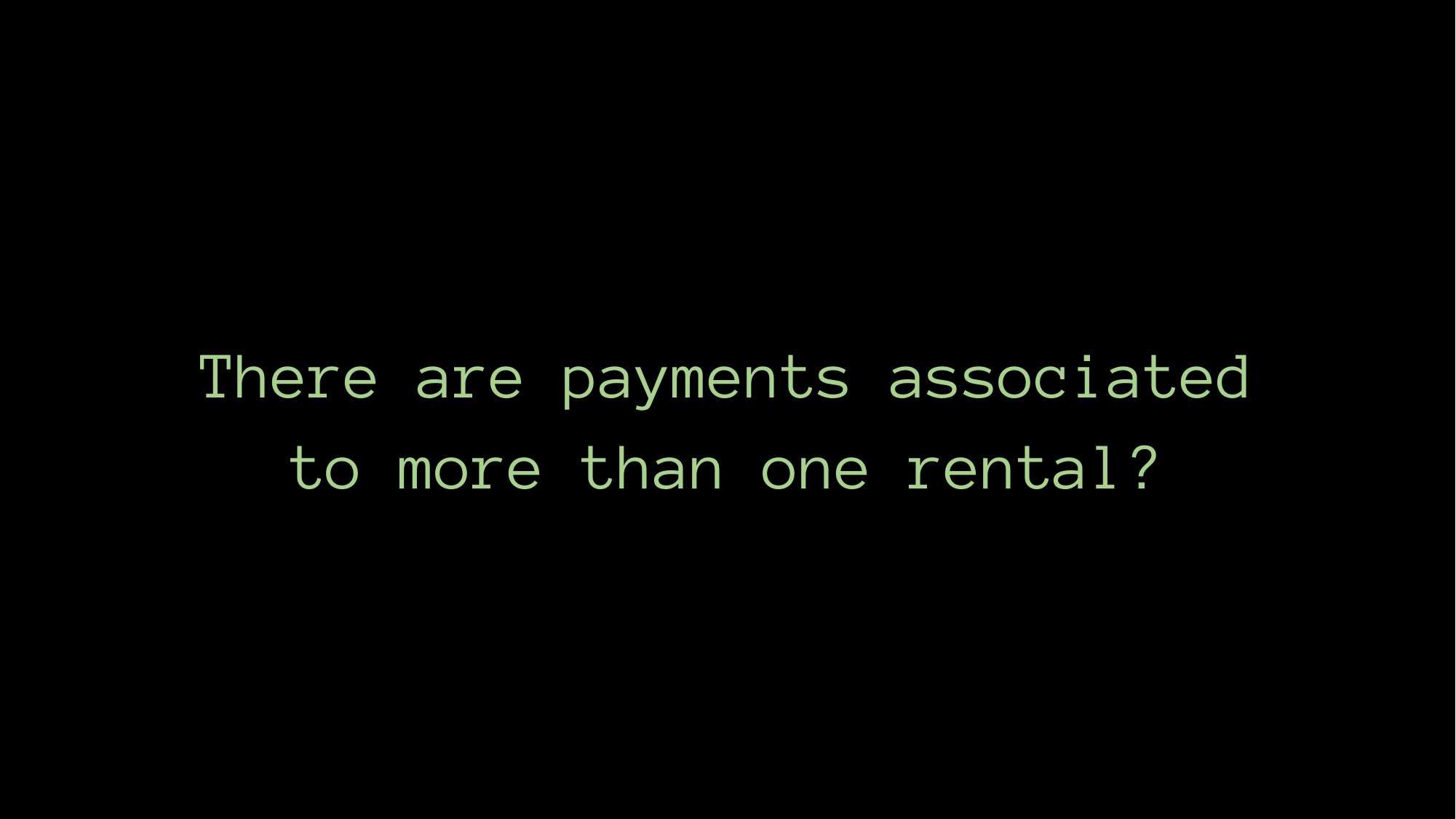

There are payments associated to more than one rental?